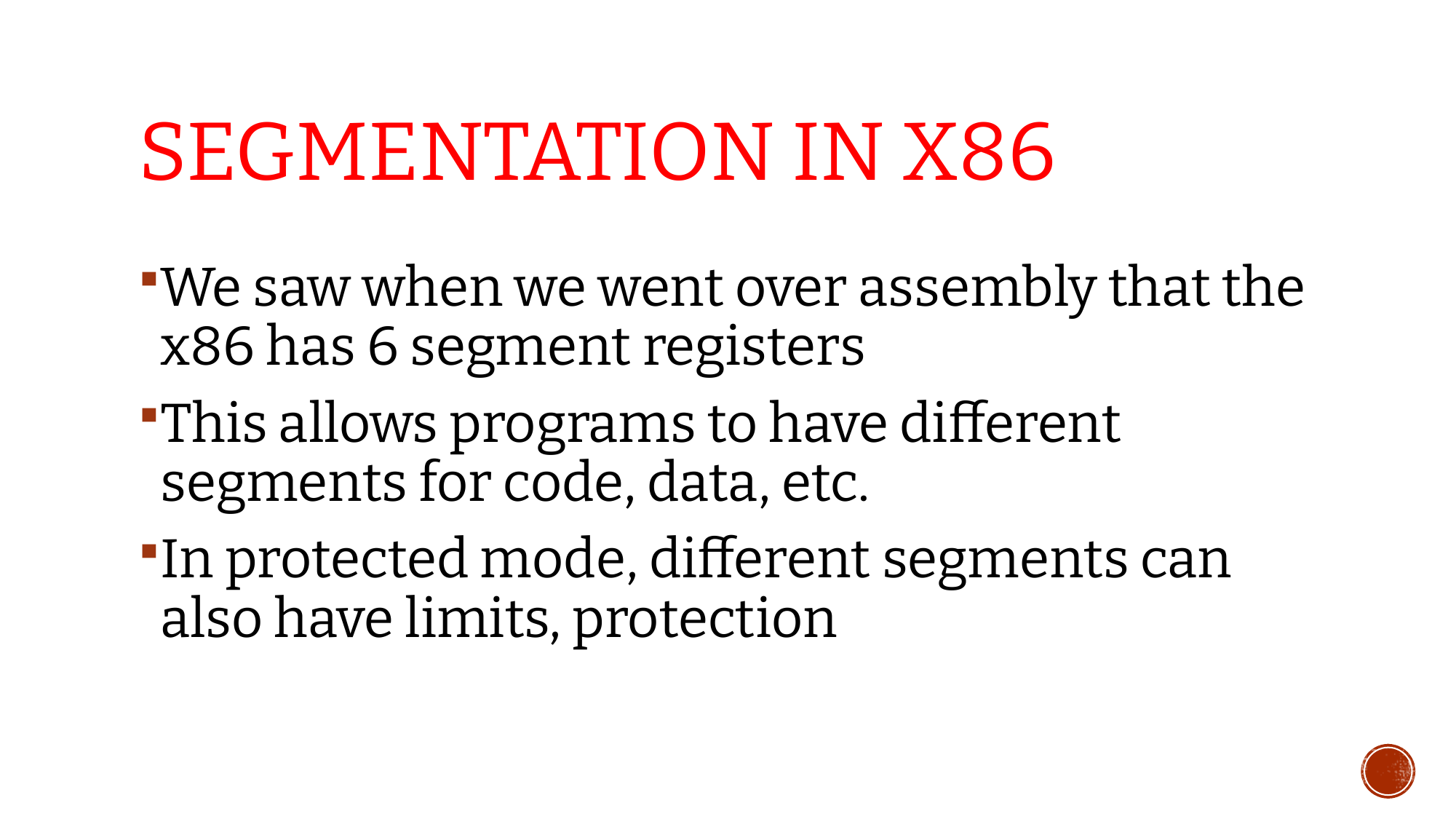

# Segmentation in x86
We saw when we went over assembly that the x86 has 6 segment registers
This allows programs to have different segments for code, data, etc.
In protected mode, different segments can also have limits, protection